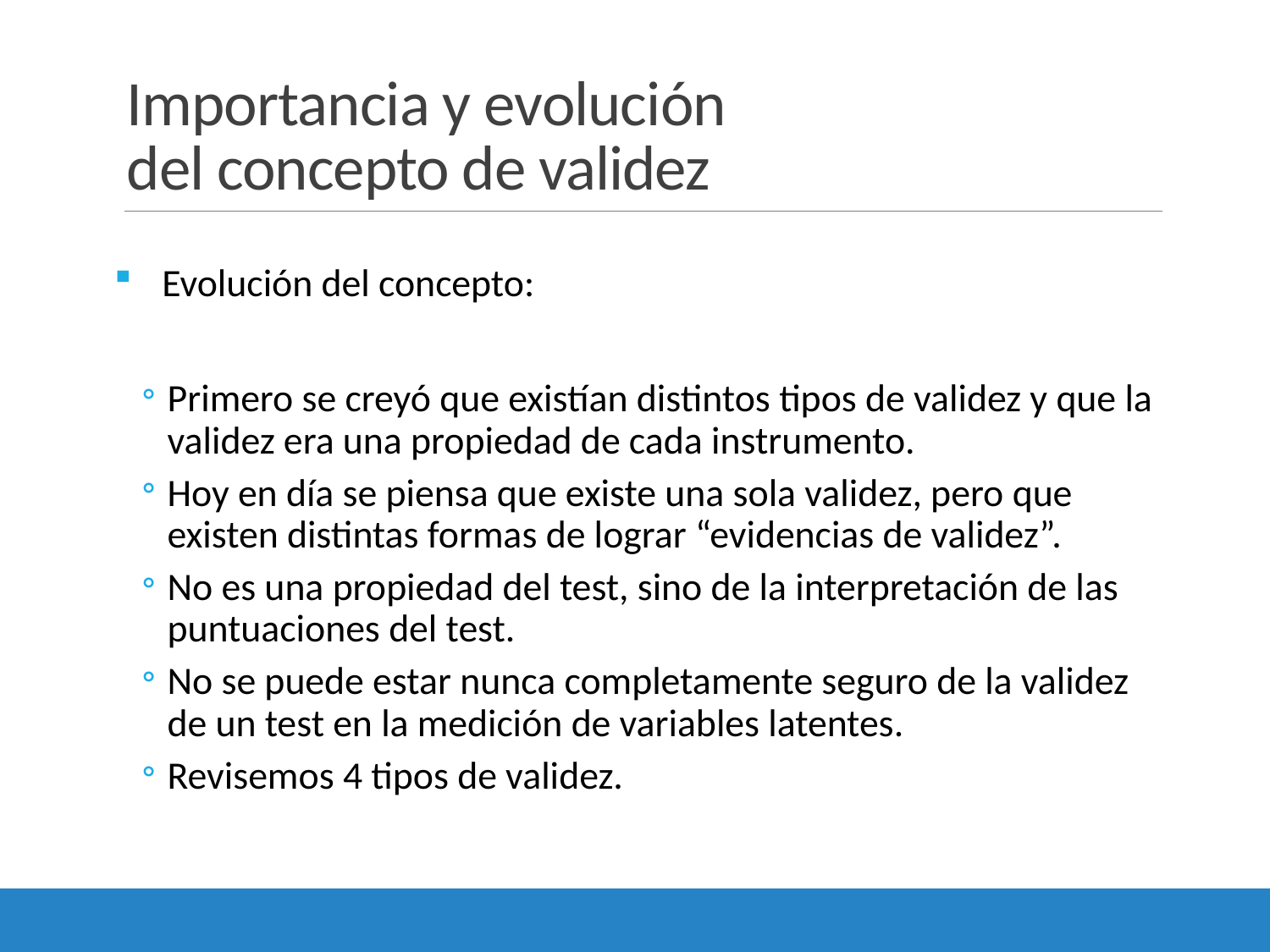

# Importancia y evolución del concepto de validez
Evolución del concepto:

Primero se creyó que existían distintos tipos de validez y que la validez era una propiedad de cada instrumento.
Hoy en día se piensa que existe una sola validez, pero que existen distintas formas de lograr “evidencias de validez”.
No es una propiedad del test, sino de la interpretación de las puntuaciones del test.
No se puede estar nunca completamente seguro de la validez de un test en la medición de variables latentes.
Revisemos 4 tipos de validez.